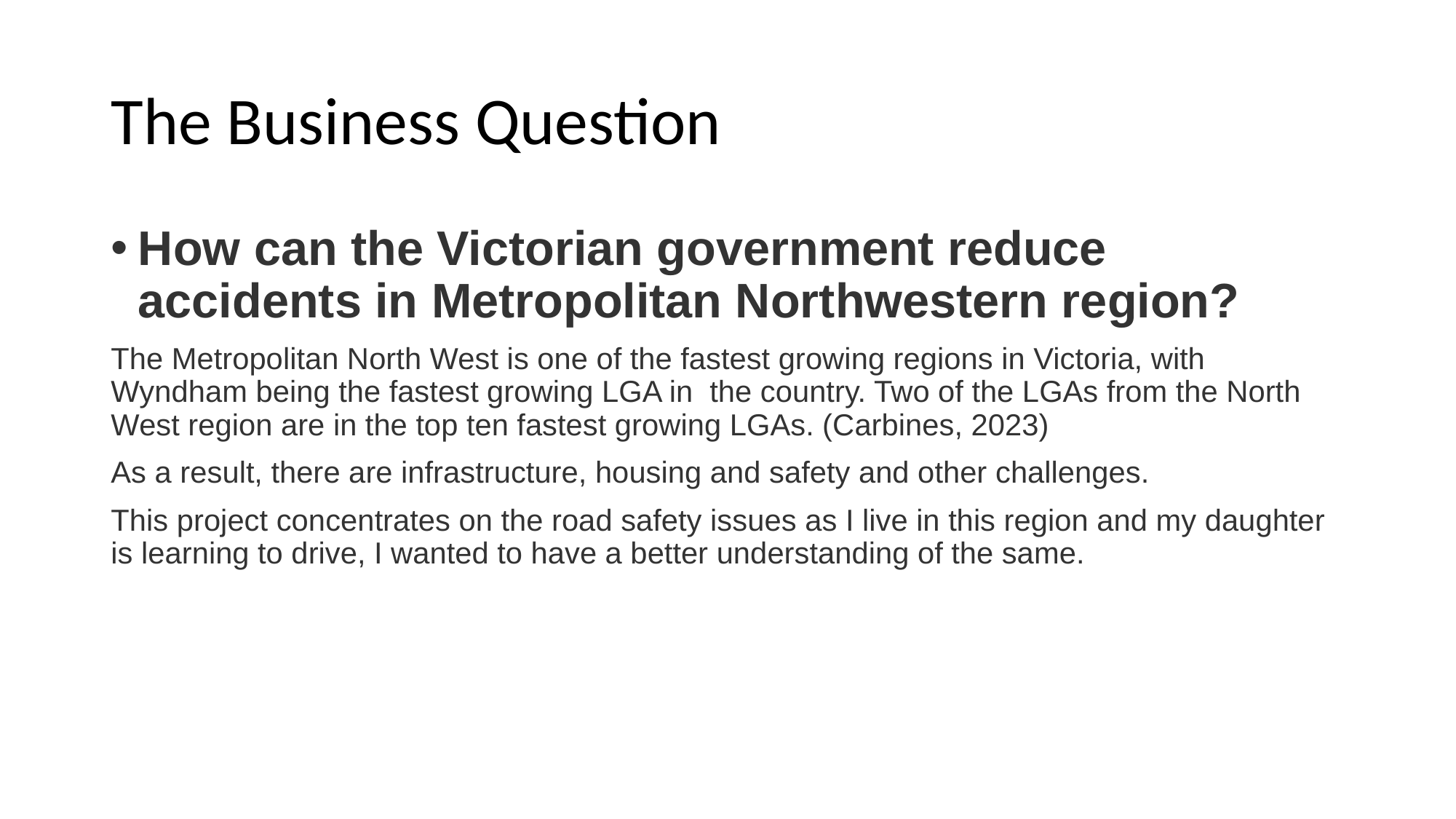

# The Business Question
How can the Victorian government reduce accidents in Metropolitan Northwestern region?
The Metropolitan North West is one of the fastest growing regions in Victoria, with Wyndham being the fastest growing LGA in  the country. Two of the LGAs from the North West region are in the top ten fastest growing LGAs. (Carbines, 2023)
As a result, there are infrastructure, housing and safety and other challenges.
This project concentrates on the road safety issues as I live in this region and my daughter is learning to drive, I wanted to have a better understanding of the same.